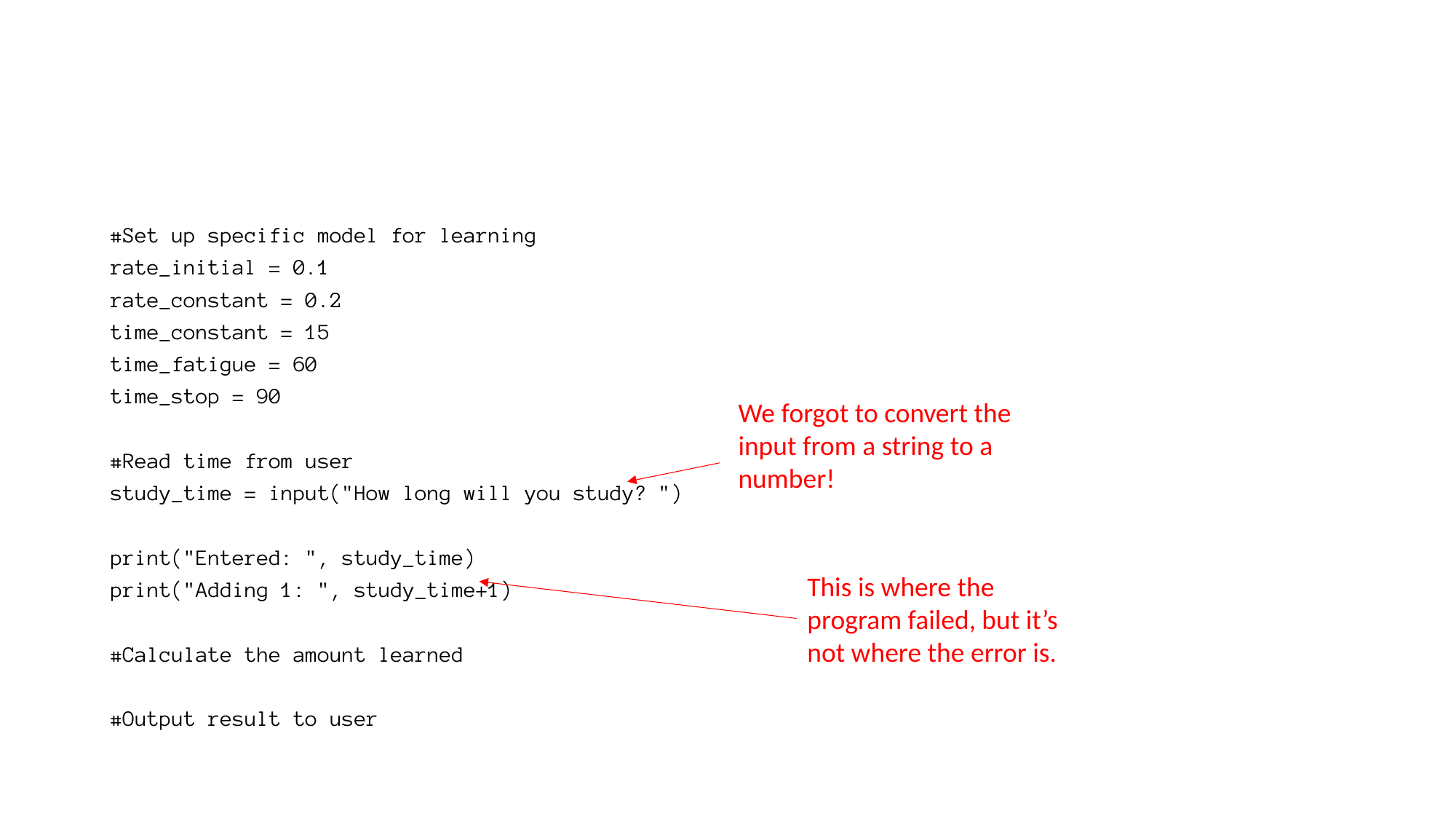

#
#Set up specific model for learning
rate_initial = 0.1
rate_constant = 0.2
time_constant = 15
time_fatigue = 60
time_stop = 90

#Read time from user
study_time = input("How long will you study? ")

print("Entered: ", study_time)
print("Adding 1: ", study_time+1)

#Calculate the amount learned

#Output result to user
We forgot to convert the input from a string to a number!
This is where the program failed, but it’s not where the error is.